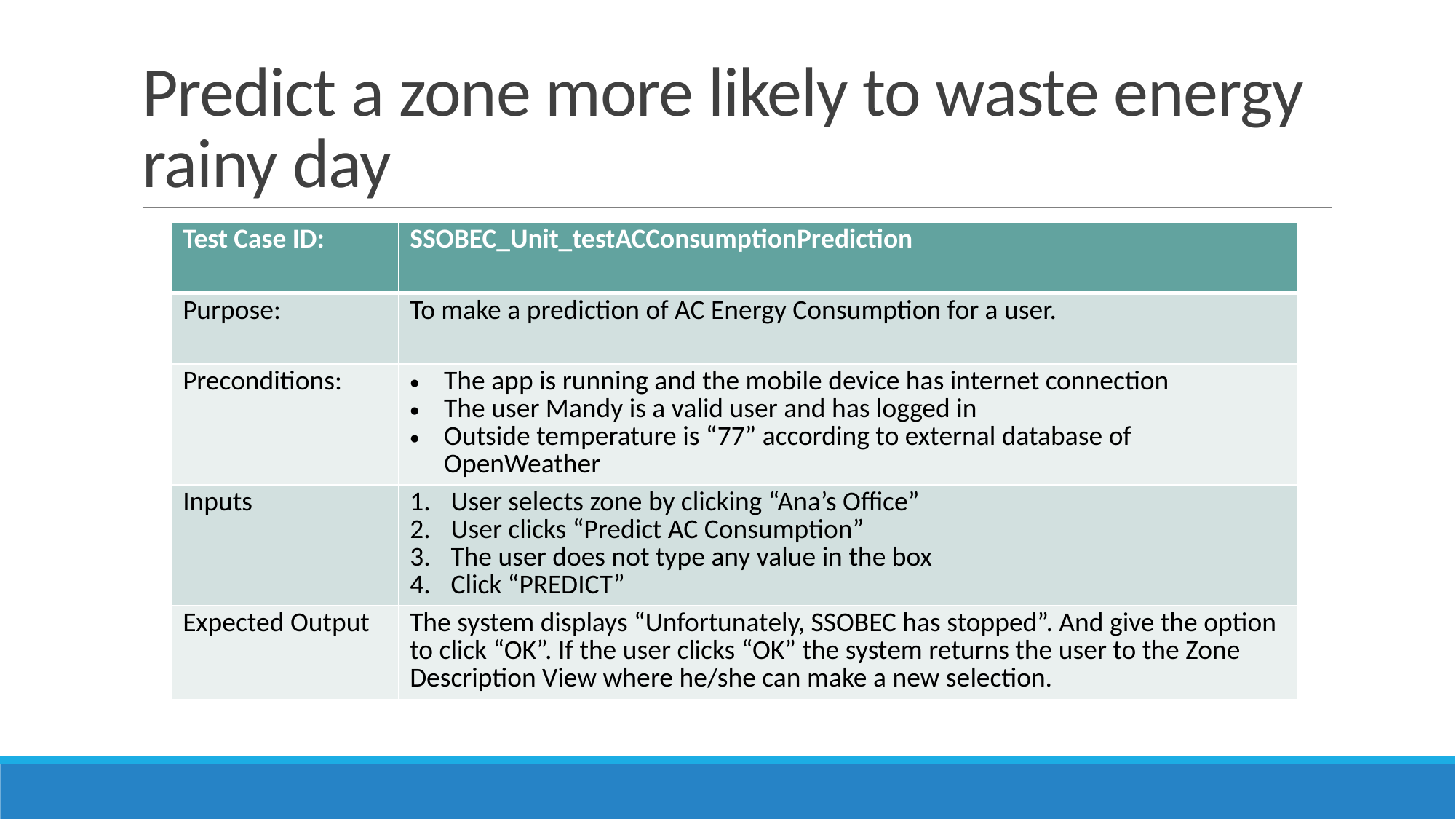

# Predict a zone more likely to waste energy rainy day
| Test Case ID: | SSOBEC\_Unit\_testACConsumptionPrediction |
| --- | --- |
| Purpose: | To make a prediction of AC Energy Consumption for a user. |
| Preconditions: | The app is running and the mobile device has internet connection The user Mandy is a valid user and has logged in Outside temperature is “77” according to external database of OpenWeather |
| Inputs | User selects zone by clicking “Ana’s Office” User clicks “Predict AC Consumption” The user does not type any value in the box Click “PREDICT” |
| Expected Output | The system displays “Unfortunately, SSOBEC has stopped”. And give the option to click “OK”. If the user clicks “OK” the system returns the user to the Zone Description View where he/she can make a new selection. |